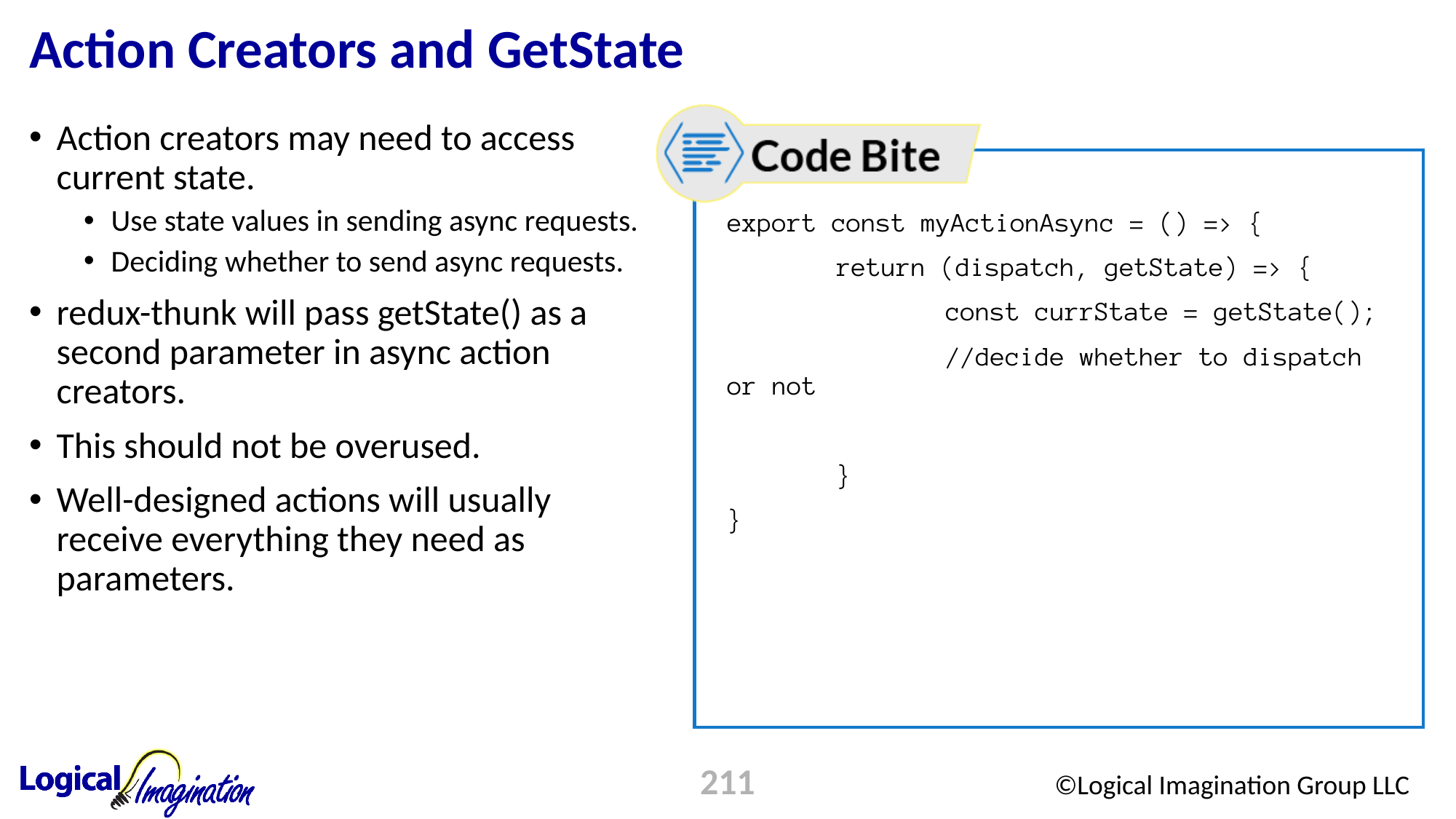

# Action Creators and GetState
Action creators may need to access current state.
Use state values in sending async requests.
Deciding whether to send async requests.
redux-thunk will pass getState() as a second parameter in async action creators.
This should not be overused.
Well-designed actions will usually receive everything they need as parameters.

export const myActionAsync = () => {
	return (dispatch, getState) => {
		const currState = getState();
		//decide whether to dispatch or not

	}
}
211